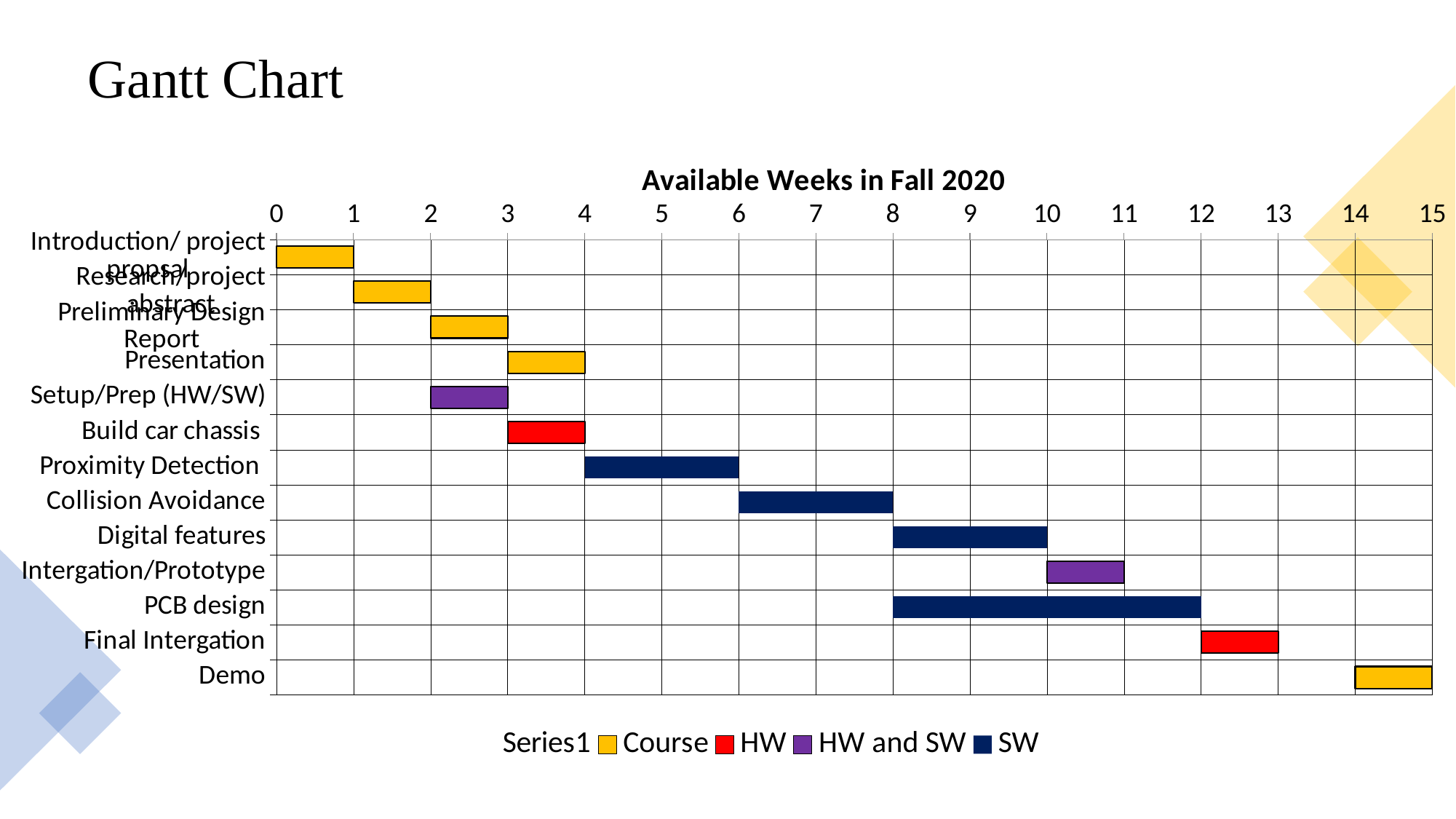

# Gantt Chart

### Chart

| Category |  | Course | HW | HW and SW | SW |
|---|---|---|---|---|---|
| Introduction/ project propsal | 0.0 | 1.0 | 0.0 | 0.0 | 0.0 |
| Research/project abstract | 1.0 | 1.0 | 0.0 | 0.0 | 0.0 |
| Preliminary Design Report | 2.0 | 1.0 | 0.0 | 0.0 | 0.0 |
| Presentation | 3.0 | 1.0 | 0.0 | 0.0 | 0.0 |
| Setup/Prep (HW/SW) | 2.0 | 0.0 | 0.0 | 1.0 | 0.0 |
| Build car chassis  | 3.0 | 0.0 | 1.0 | 0.0 | 0.0 |
| Proximity Detection  | 4.0 | 0.0 | 0.0 | 0.0 | 2.0 |
| Collision Avoidance | 6.0 | 0.0 | 0.0 | 0.0 | 2.0 |
| Digital features | 8.0 | 0.0 | 0.0 | 0.0 | 2.0 |
| Intergation/Prototype | 10.0 | 0.0 | 0.0 | 1.0 | 0.0 |
| PCB design | 8.0 | 0.0 | 0.0 | 0.0 | 4.0 |
| Final Intergation | 12.0 | 0.0 | 1.0 | 0.0 | 0.0 |
| Demo | 14.0 | 1.0 | 0.0 | 0.0 | 0.0 |